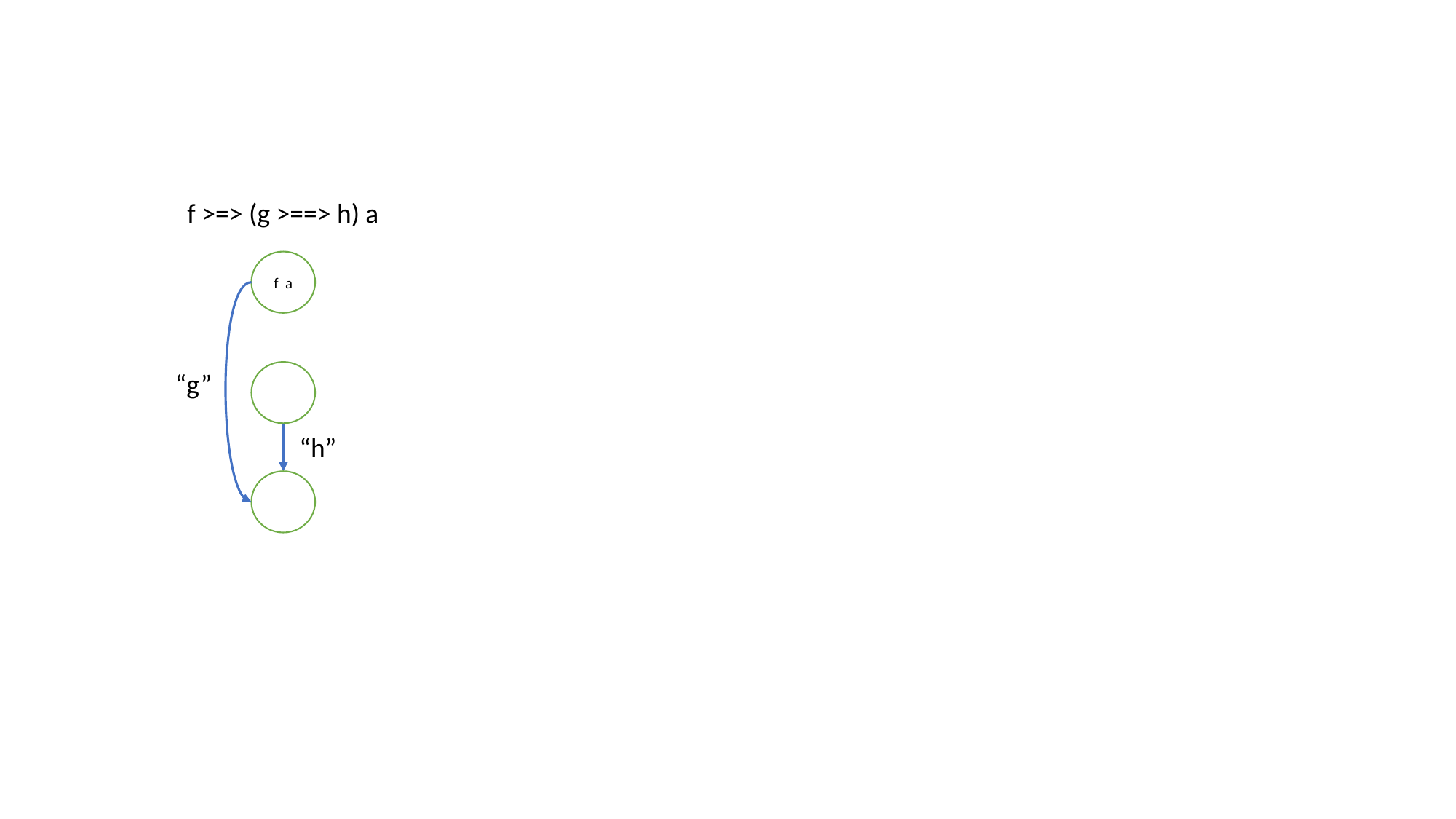

f >=> (g >==> h) a
f  a
“g”

“h”